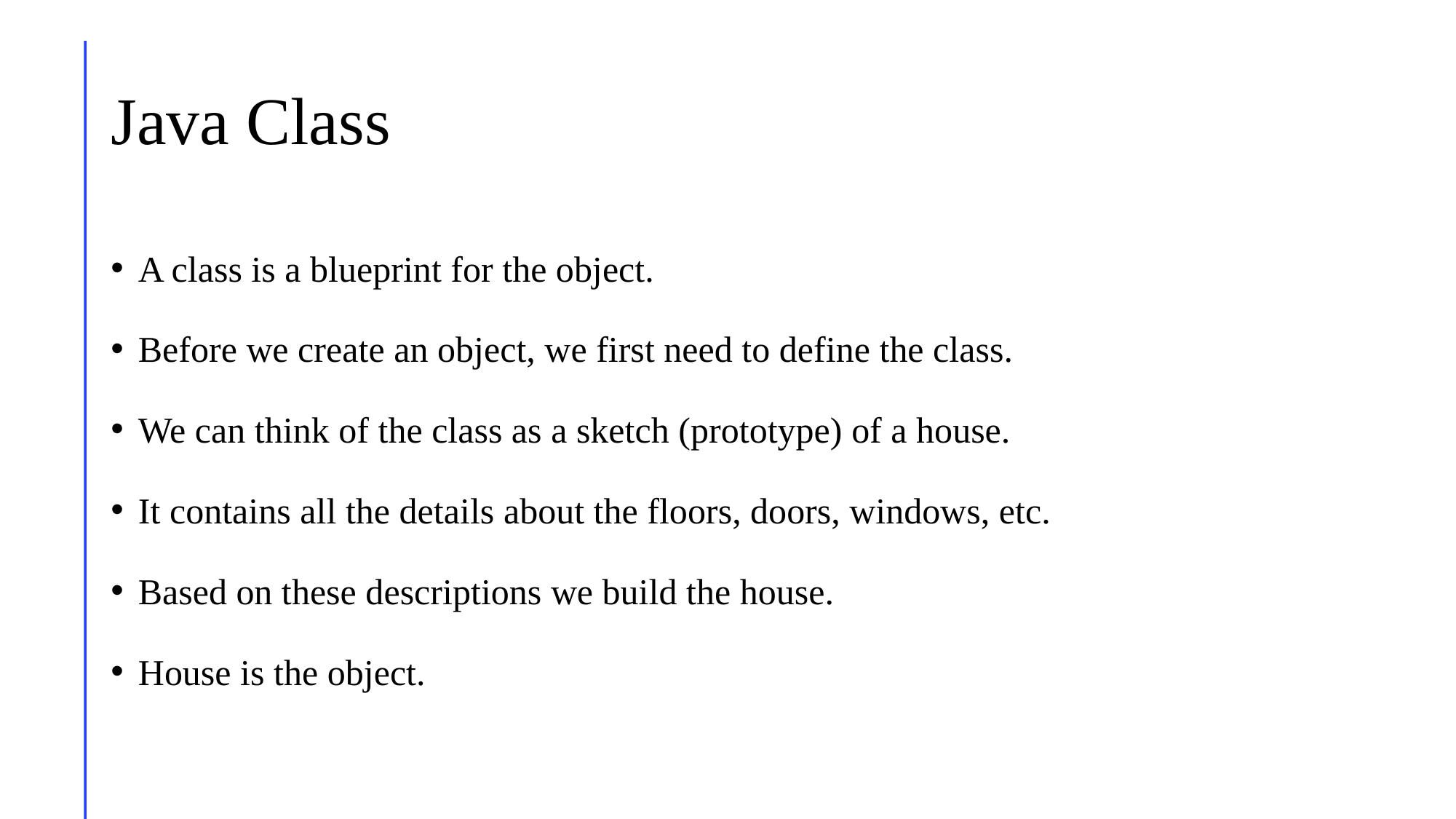

# Java Class
A class is a blueprint for the object.
Before we create an object, we first need to define the class.
We can think of the class as a sketch (prototype) of a house.
It contains all the details about the floors, doors, windows, etc.
Based on these descriptions we build the house.
House is the object.